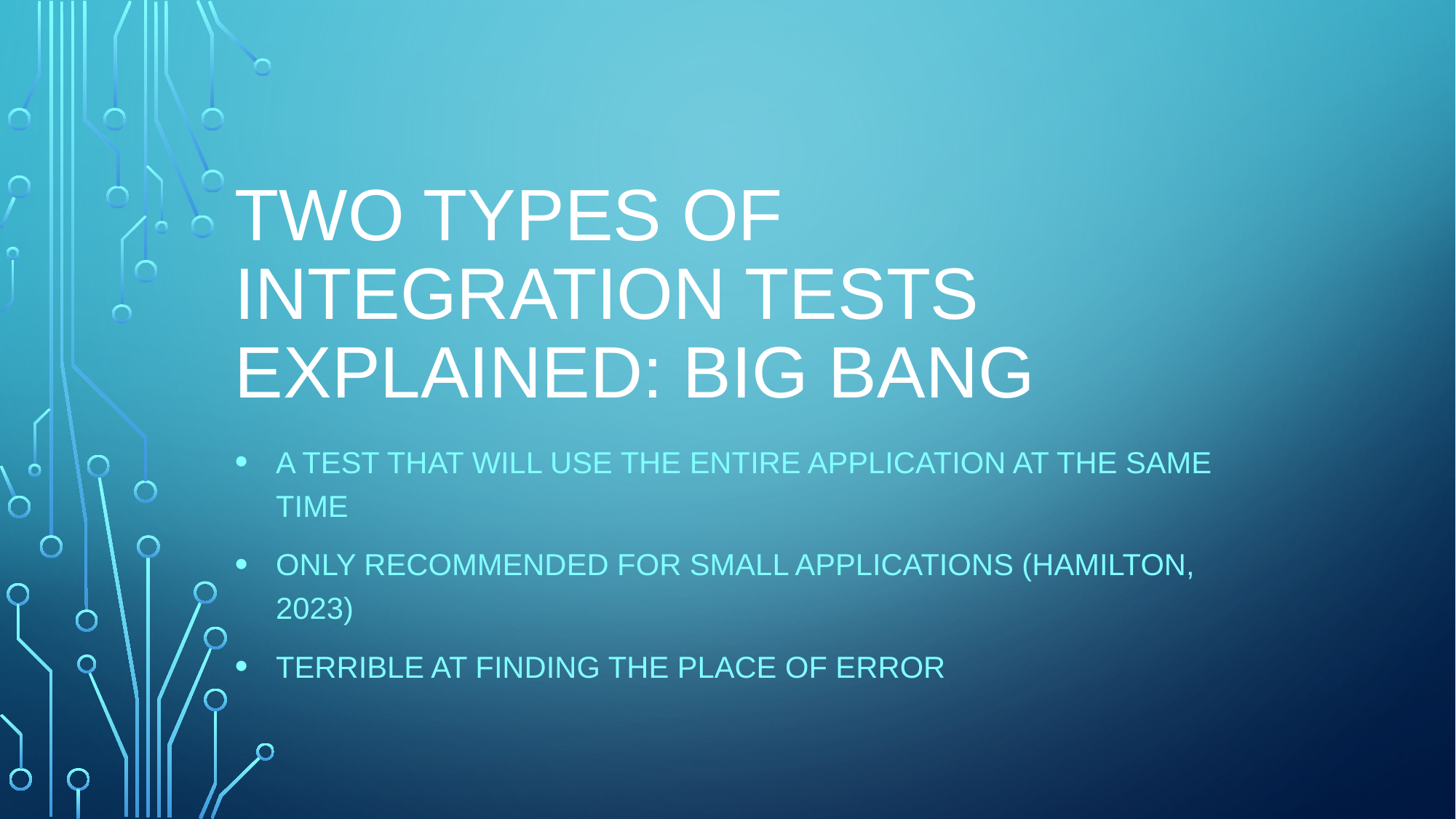

# Two types of Integration Tests Explained: Big Bang
A test that will use the entire application at the same time
only recommended for small applications (Hamilton, 2023)
Terrible at finding the place of error